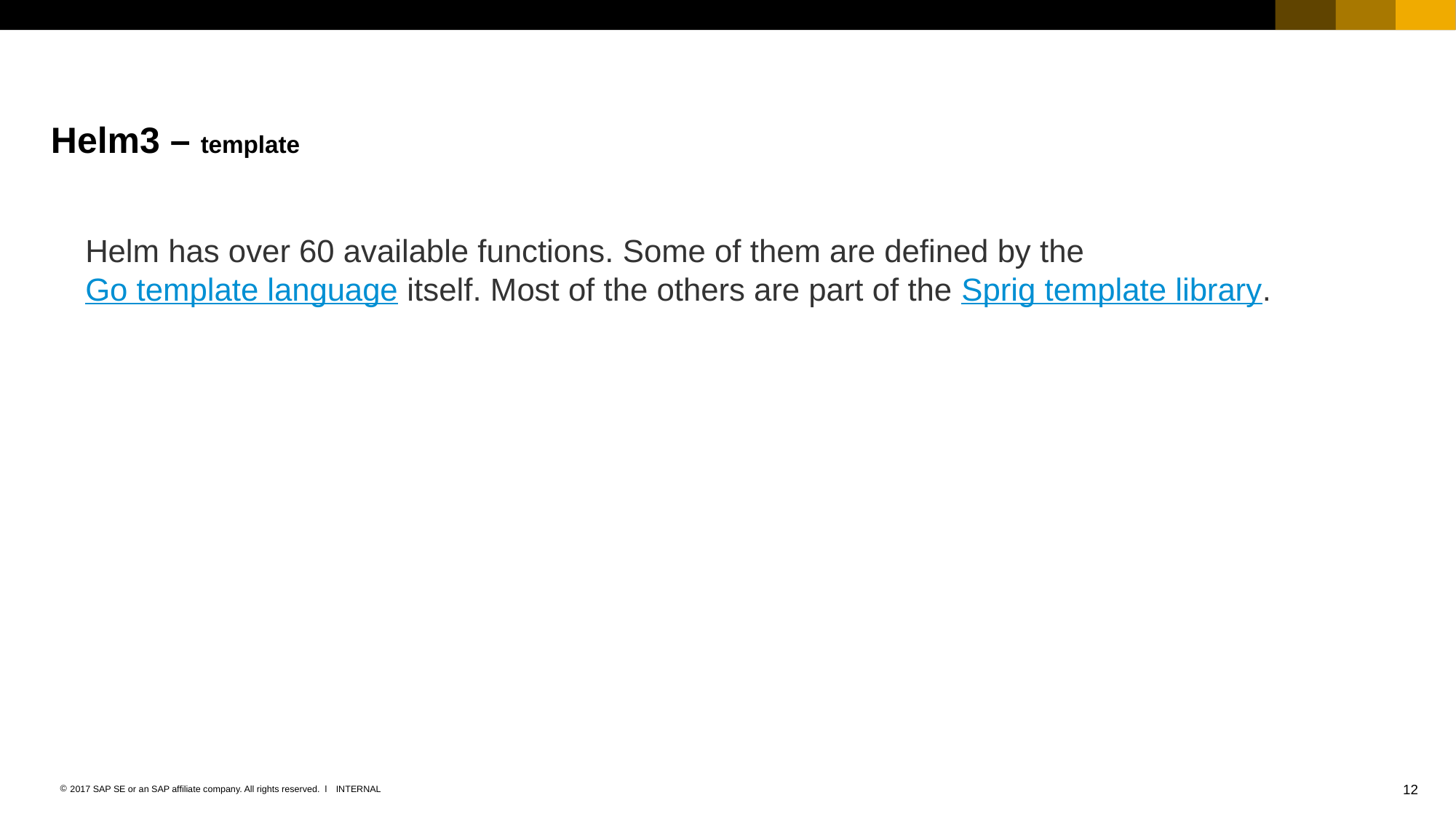

# Helm3 – template
Helm has over 60 available functions. Some of them are defined by the Go template language itself. Most of the others are part of the Sprig template library.